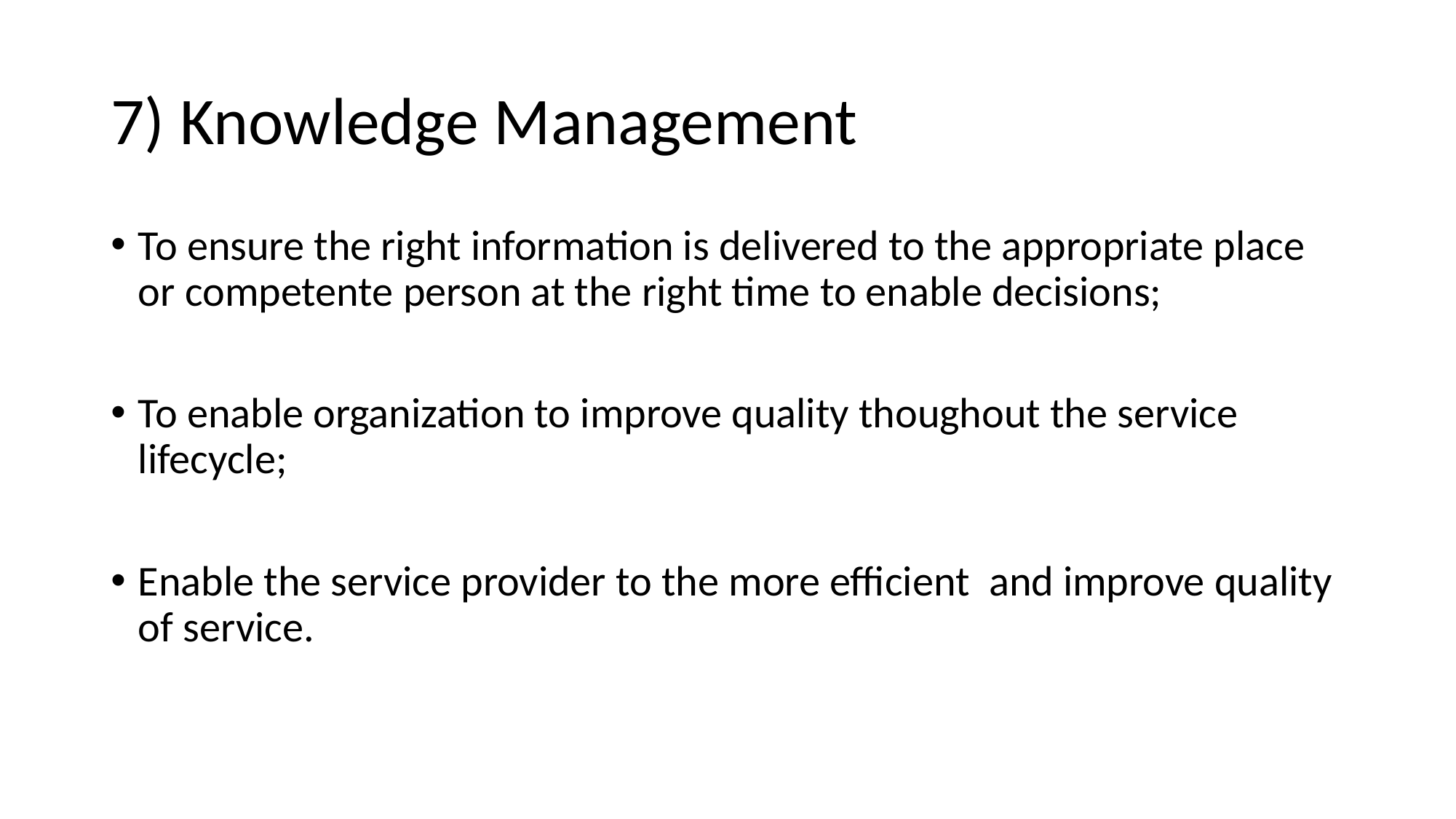

# 7) Knowledge Management
To ensure the right information is delivered to the appropriate place or competente person at the right time to enable decisions;

To enable organization to improve quality thoughout the service lifecycle;

Enable the service provider to the more efficient  and improve quality of service.